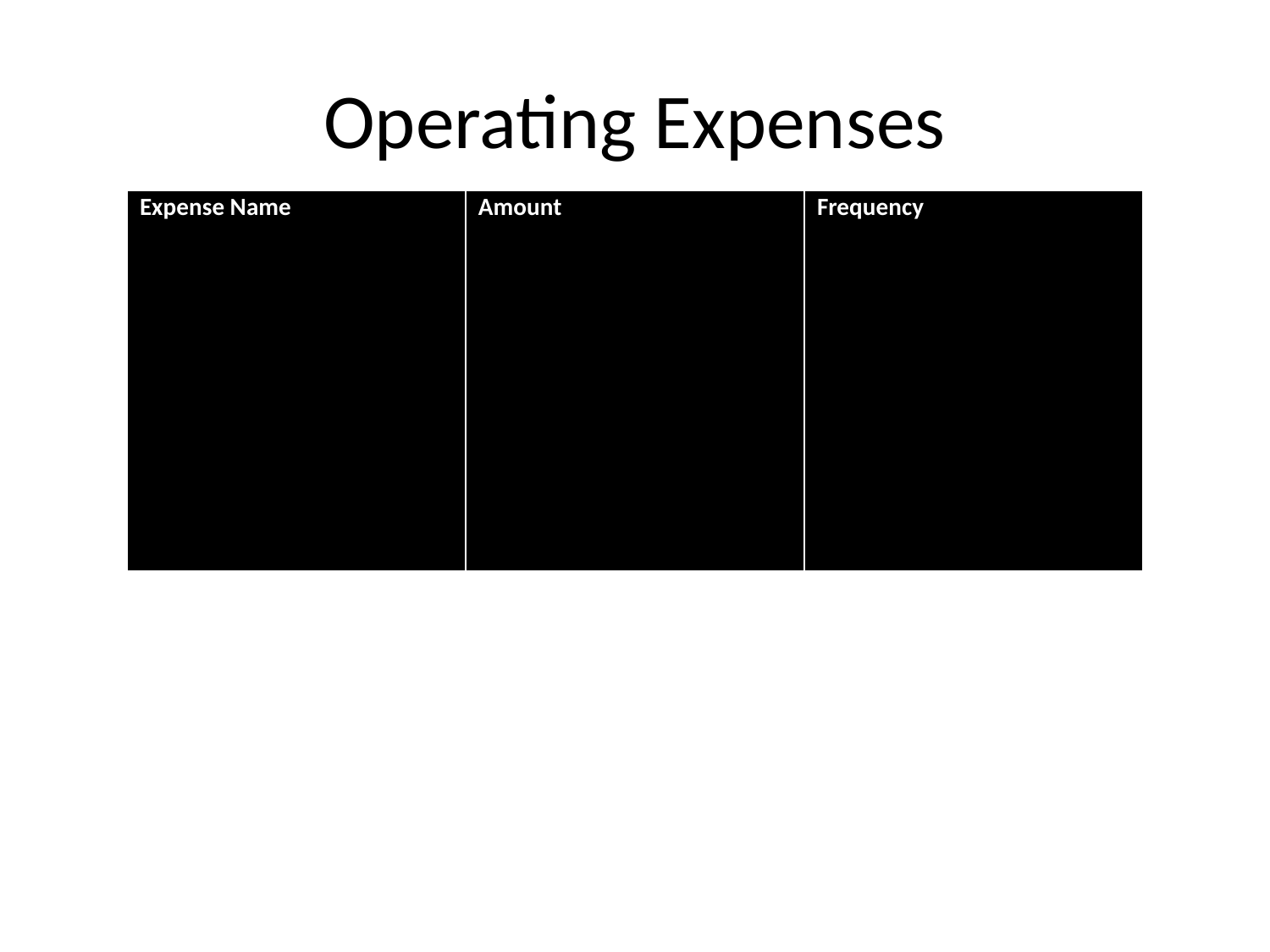

# Operating Expenses
| Expense Name | Amount | Frequency |
| --- | --- | --- |